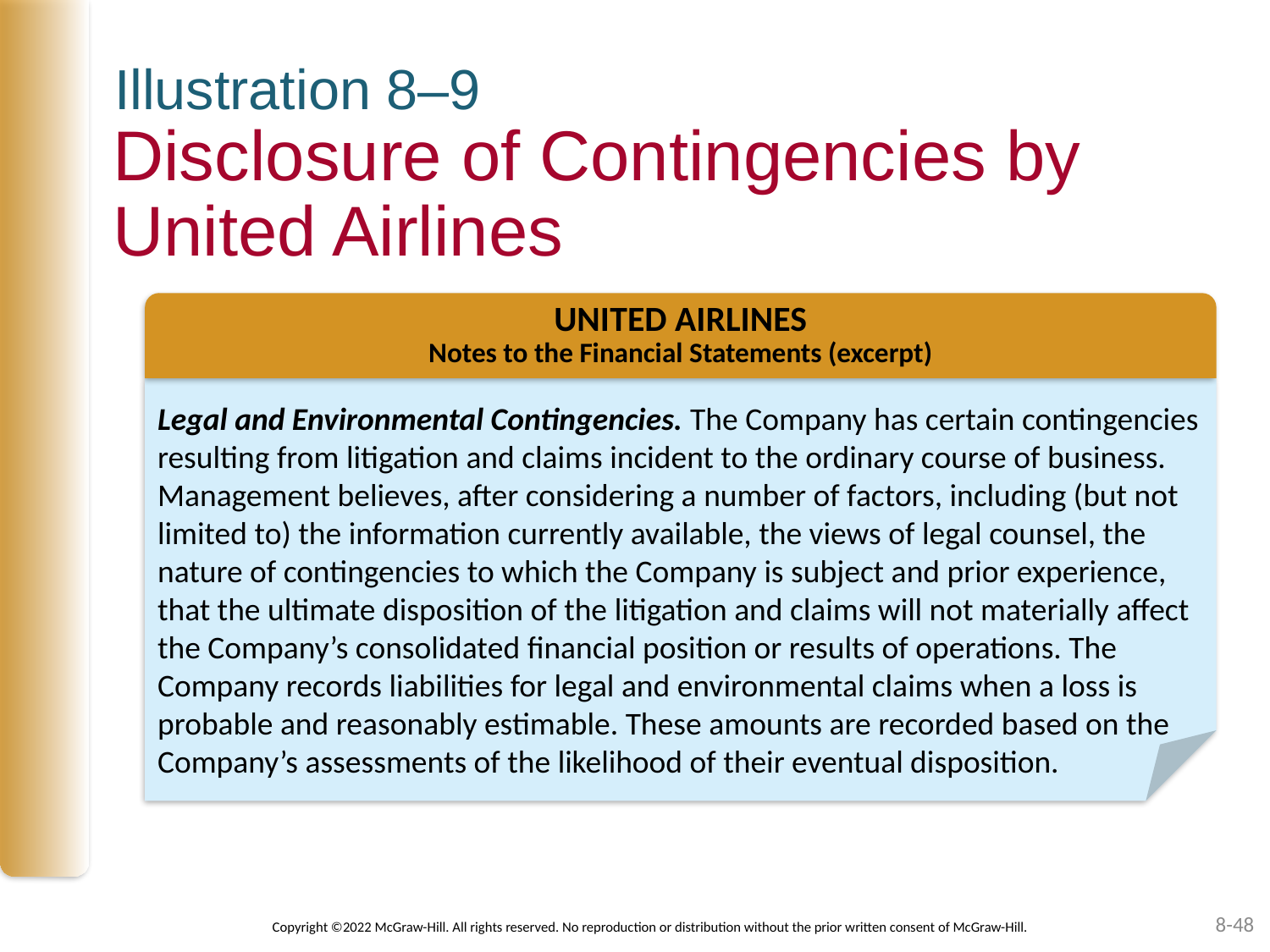

Illustration 8–9
# Disclosure of Contingencies by United Airlines

UNITED AIRLINES
Notes to the Financial Statements (excerpt)

Legal and Environmental Contingencies. The Company has certain contingencies resulting from litigation and claims incident to the ordinary course of business. Management believes, after considering a number of factors, including (but not limited to) the information currently available, the views of legal counsel, the nature of contingencies to which the Company is subject and prior experience, that the ultimate disposition of the litigation and claims will not materially affect the Company’s consolidated financial position or results of operations. The Company records liabilities for legal and environmental claims when a loss is probable and reasonably estimable. These amounts are recorded based on the Company’s assessments of the likelihood of their eventual disposition.
8-48
Copyright ©2022 McGraw-Hill. All rights reserved. No reproduction or distribution without the prior written consent of McGraw-Hill.